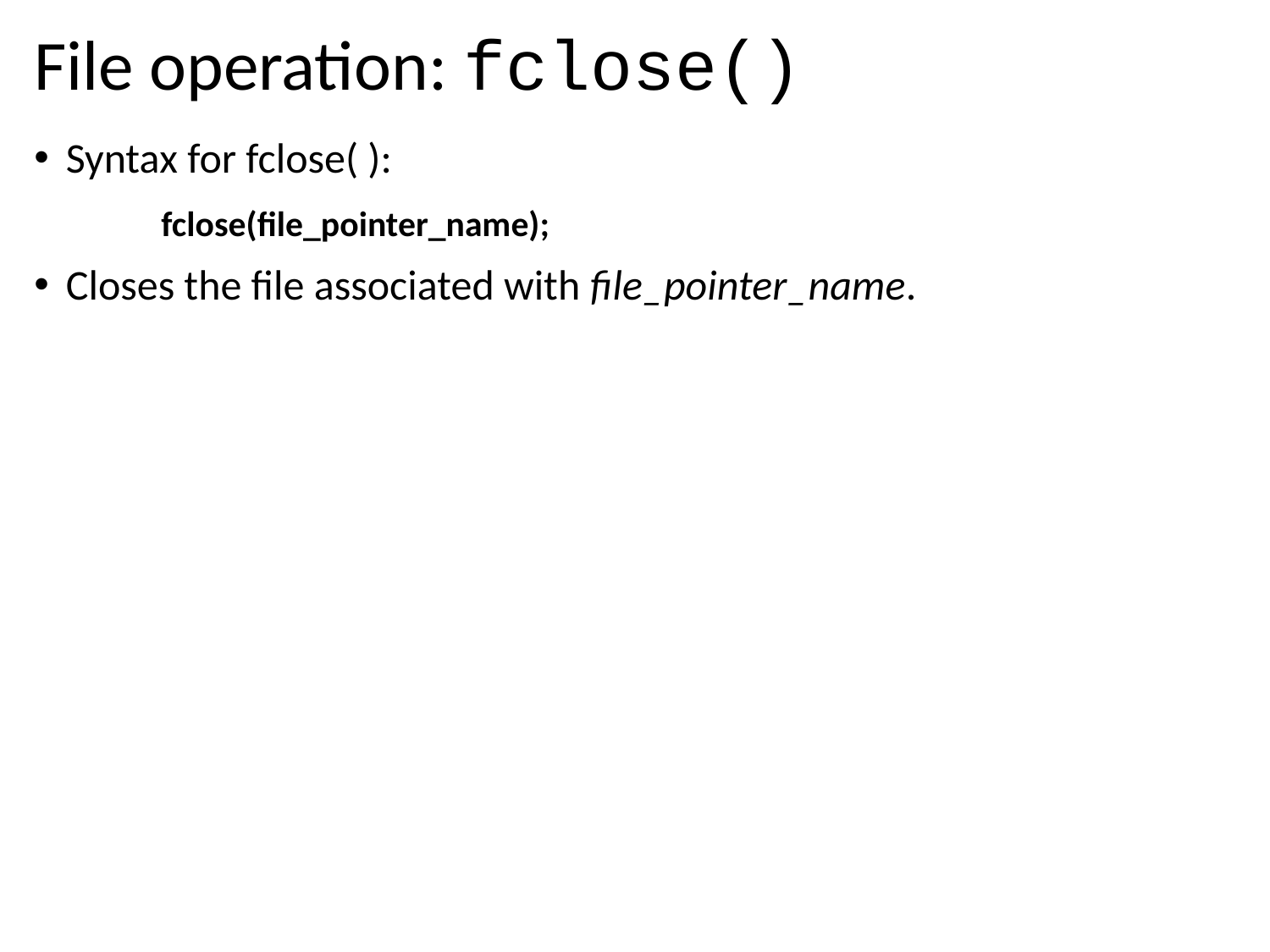

# File operation: fclose()
Syntax for fclose( ):
	fclose(file_pointer_name);
Closes the file associated with file_pointer_name.